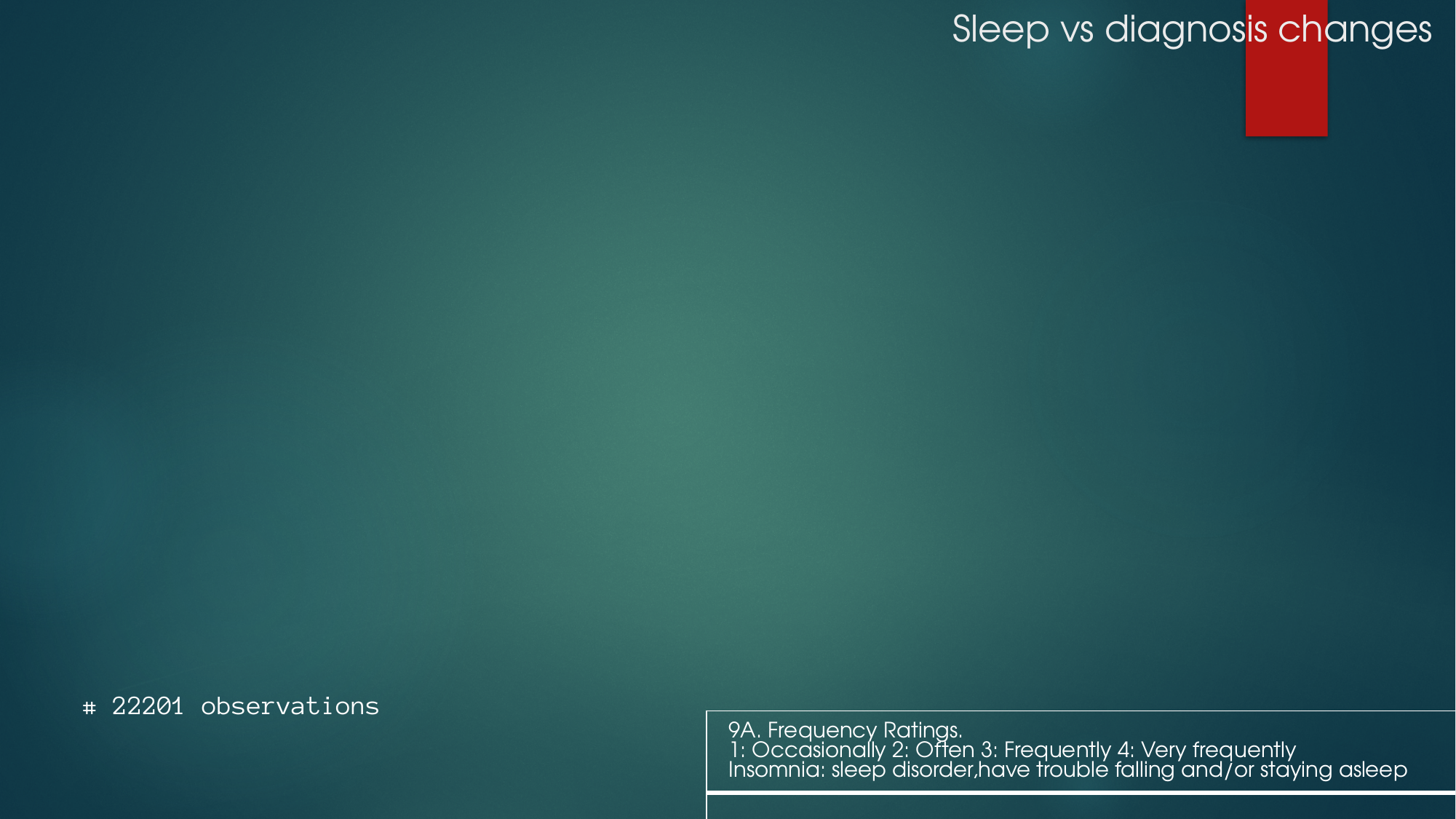

# Sleep vs diagnosis changes
# 22201 observations
| 9A. Frequency Ratings.  1: Occasionally 2: Often 3: Frequently 4: Very frequently Insomnia: sleep disorder,have trouble falling and/or staying asleep |
| --- |
|  |